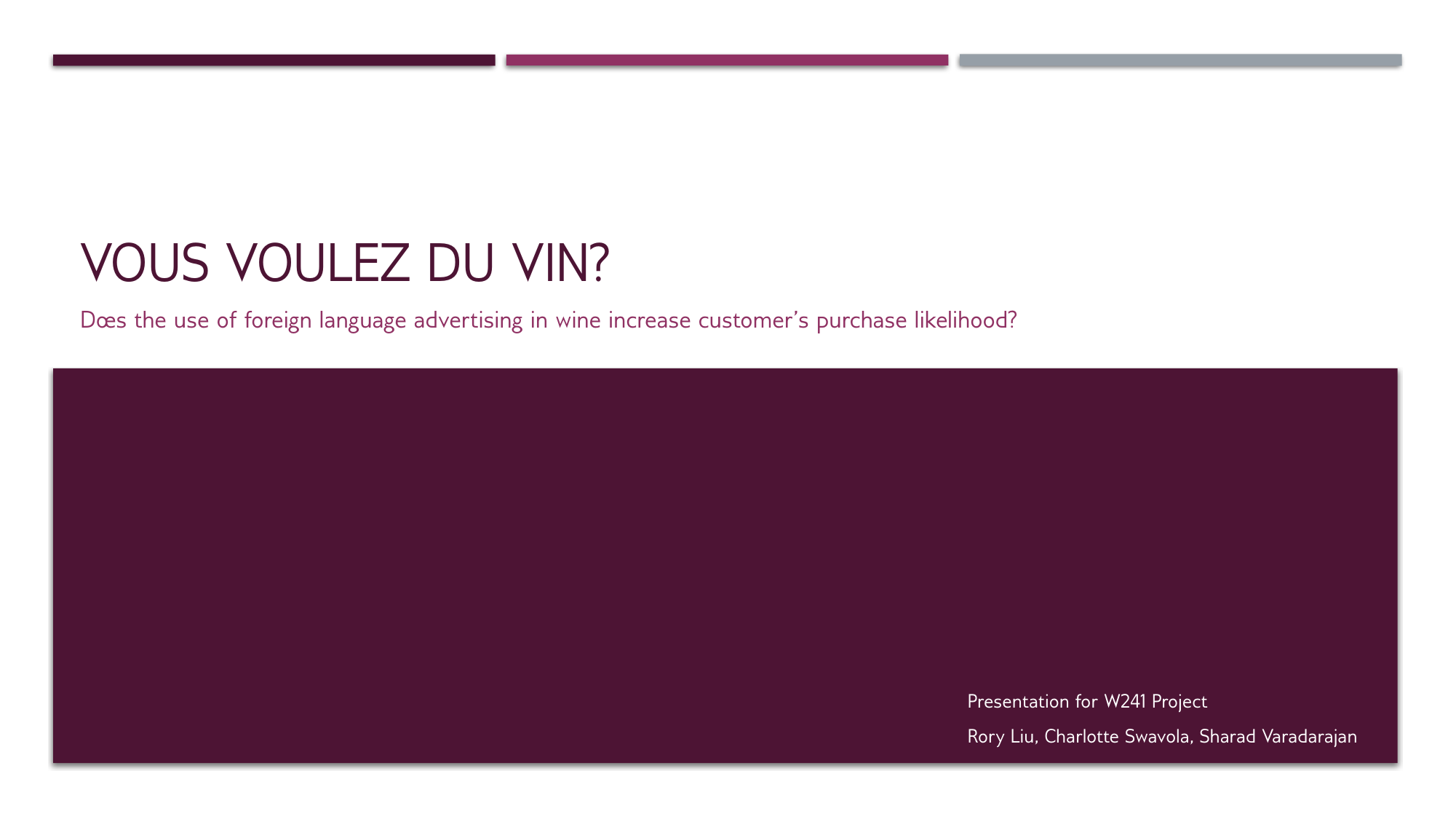

# Vous voulez du vin?
Does the use of foreign language advertising in wine increase customer’s purchase likelihood?
Presentation for W241 Project
Rory Liu, Charlotte Swavola, Sharad Varadarajan